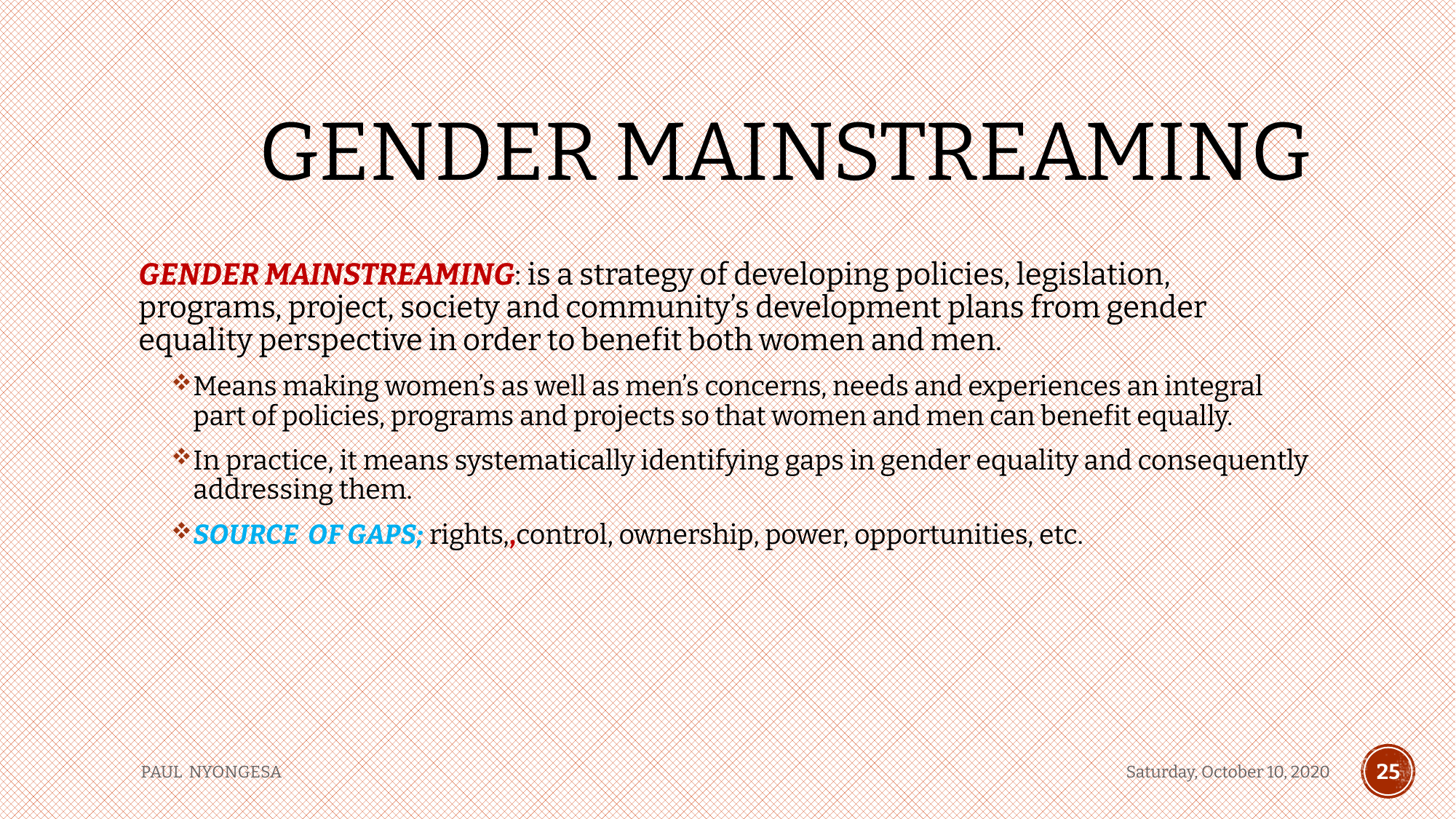

# GENDER MAINSTREAMING
GENDER MAINSTREAMING: is a strategy of developing policies, legislation, programs, project, society and community’s development plans from gender equality perspective in order to benefit both women and men.
Means making women’s as well as men’s concerns, needs and experiences an integral part of policies, programs and projects so that women and men can benefit equally.
In practice, it means systematically identifying gaps in gender equality and consequently addressing them.
SOURCE  OF GAPS; rights,,control, ownership, power, opportunities, etc.

PAUL  NYONGESA
Saturday, October 10, 2020
25